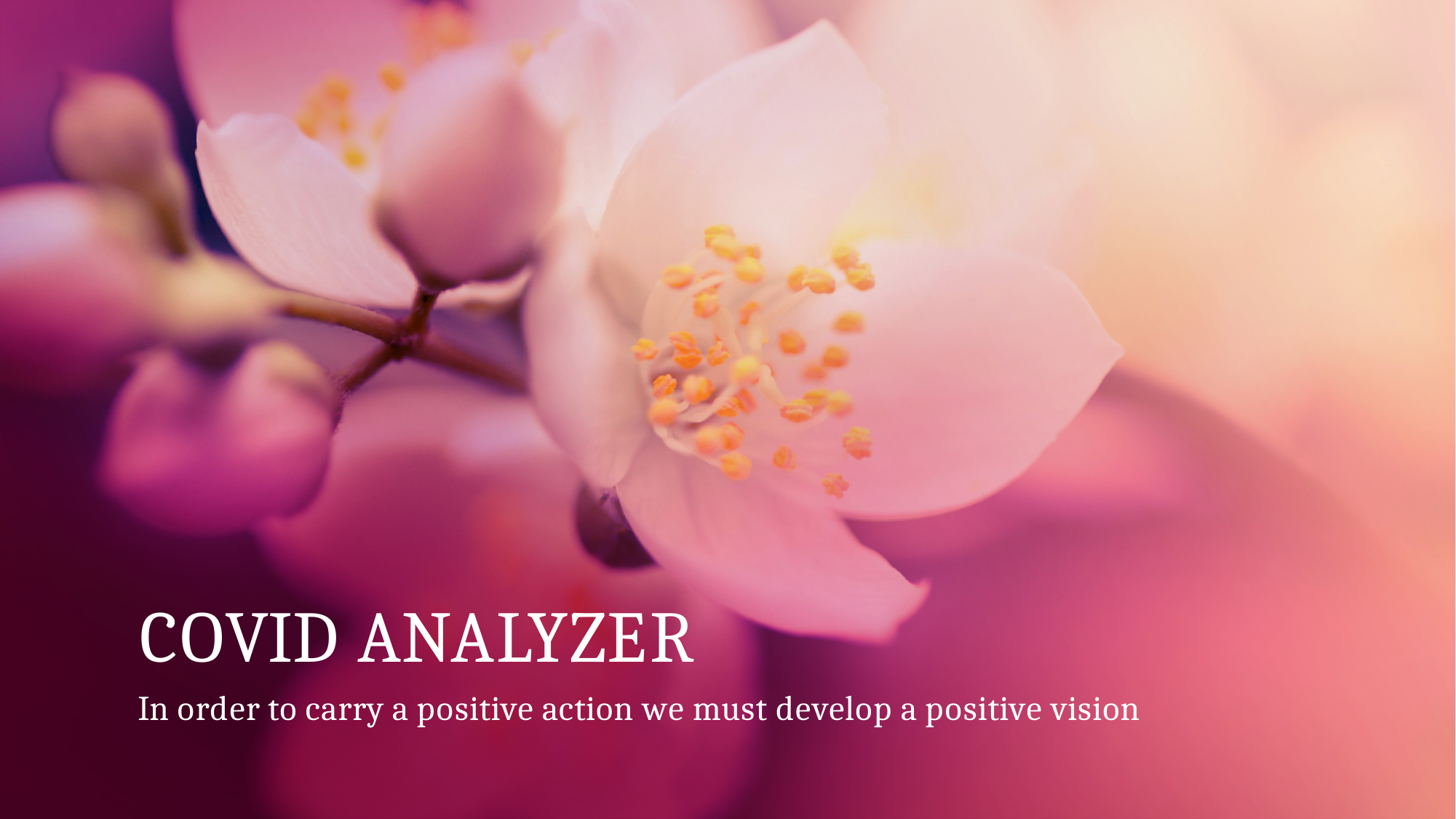

# COVID ANALYZER
In order to carry a positive action we must develop a positive vision